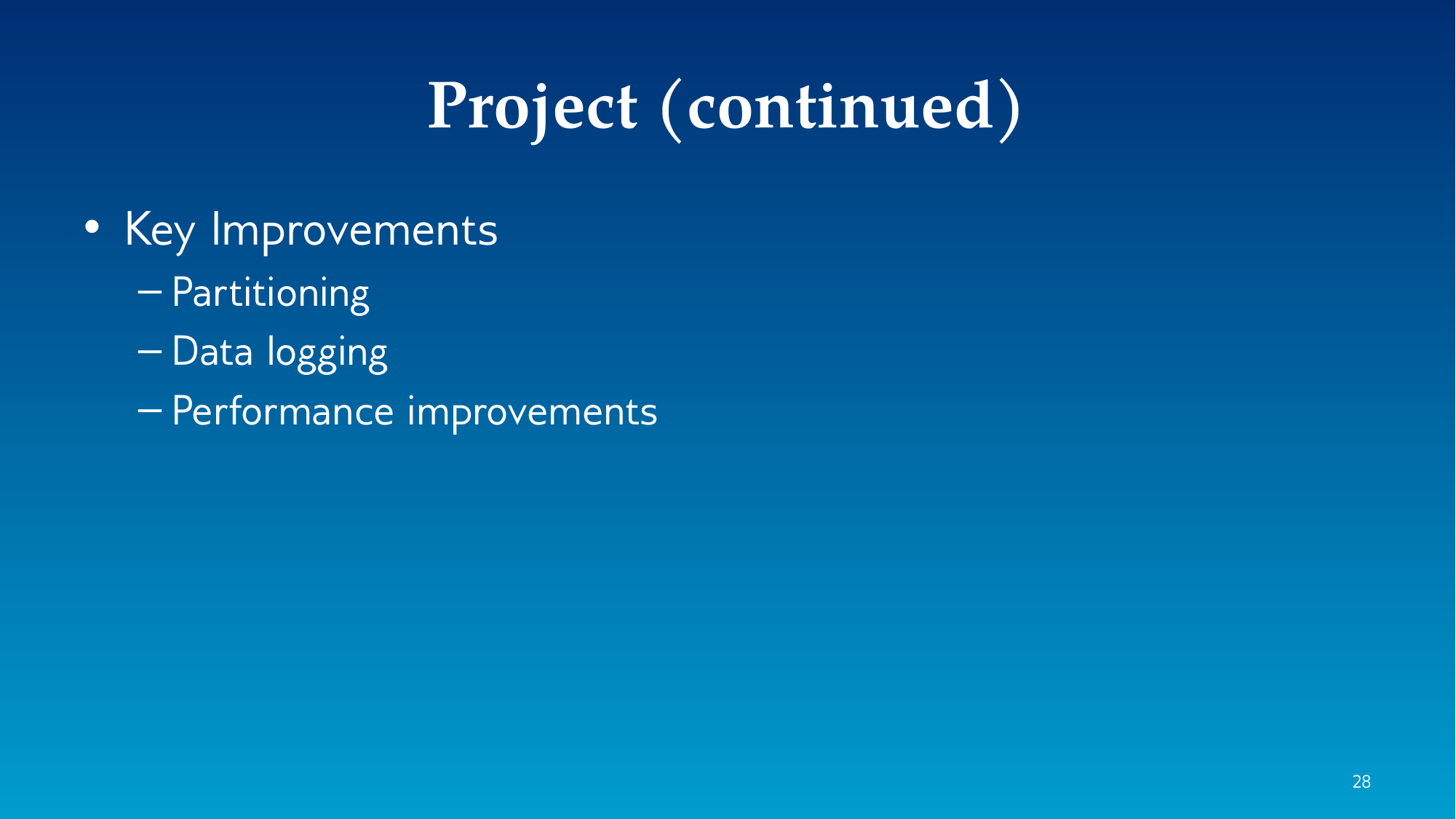

# Project (continued)
Key Improvements
Partitioning
Data logging
Performance improvements
28